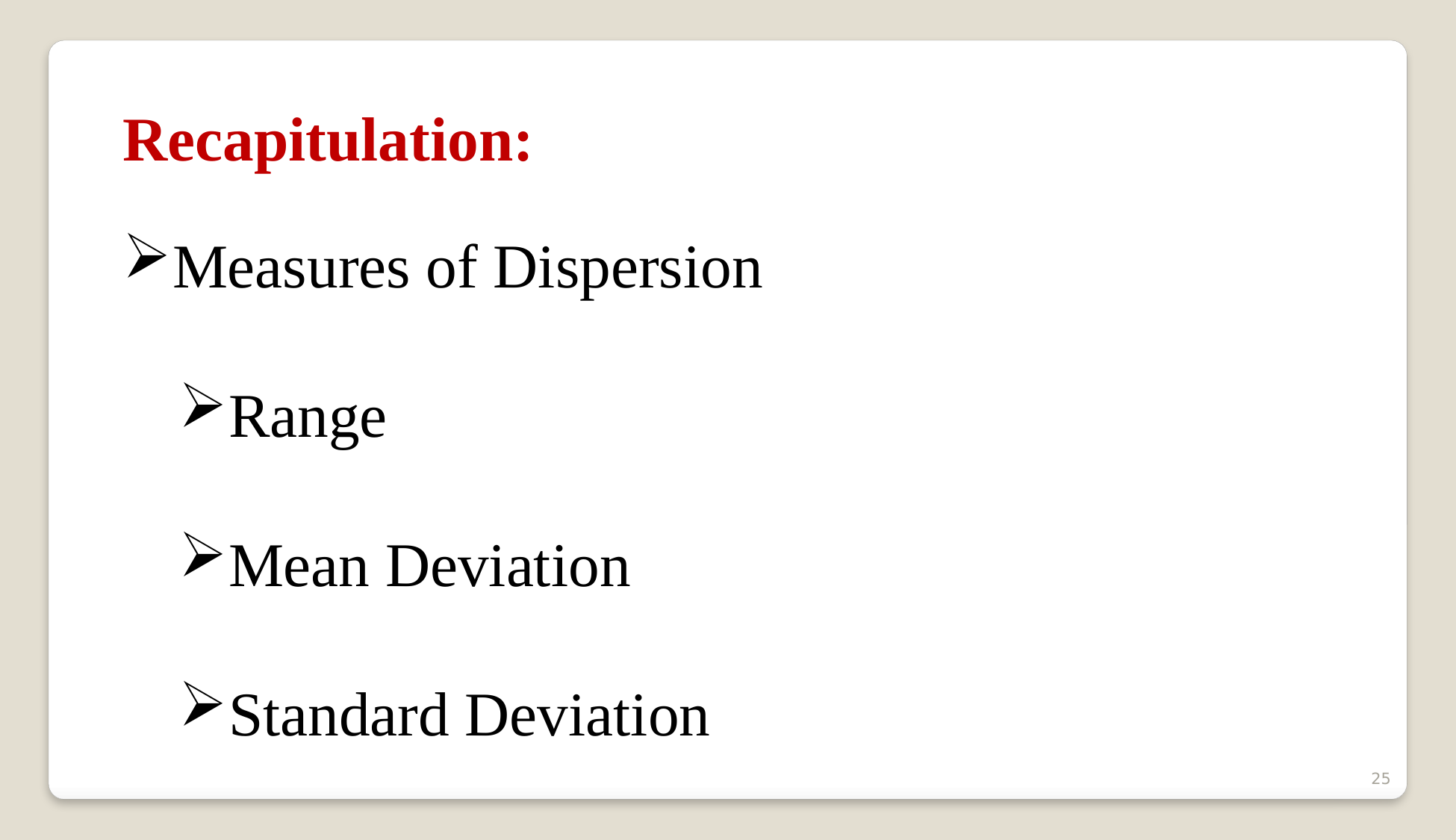

Recapitulation:

Measures of Dispersion

Range

Mean Deviation

Standard Deviation
25